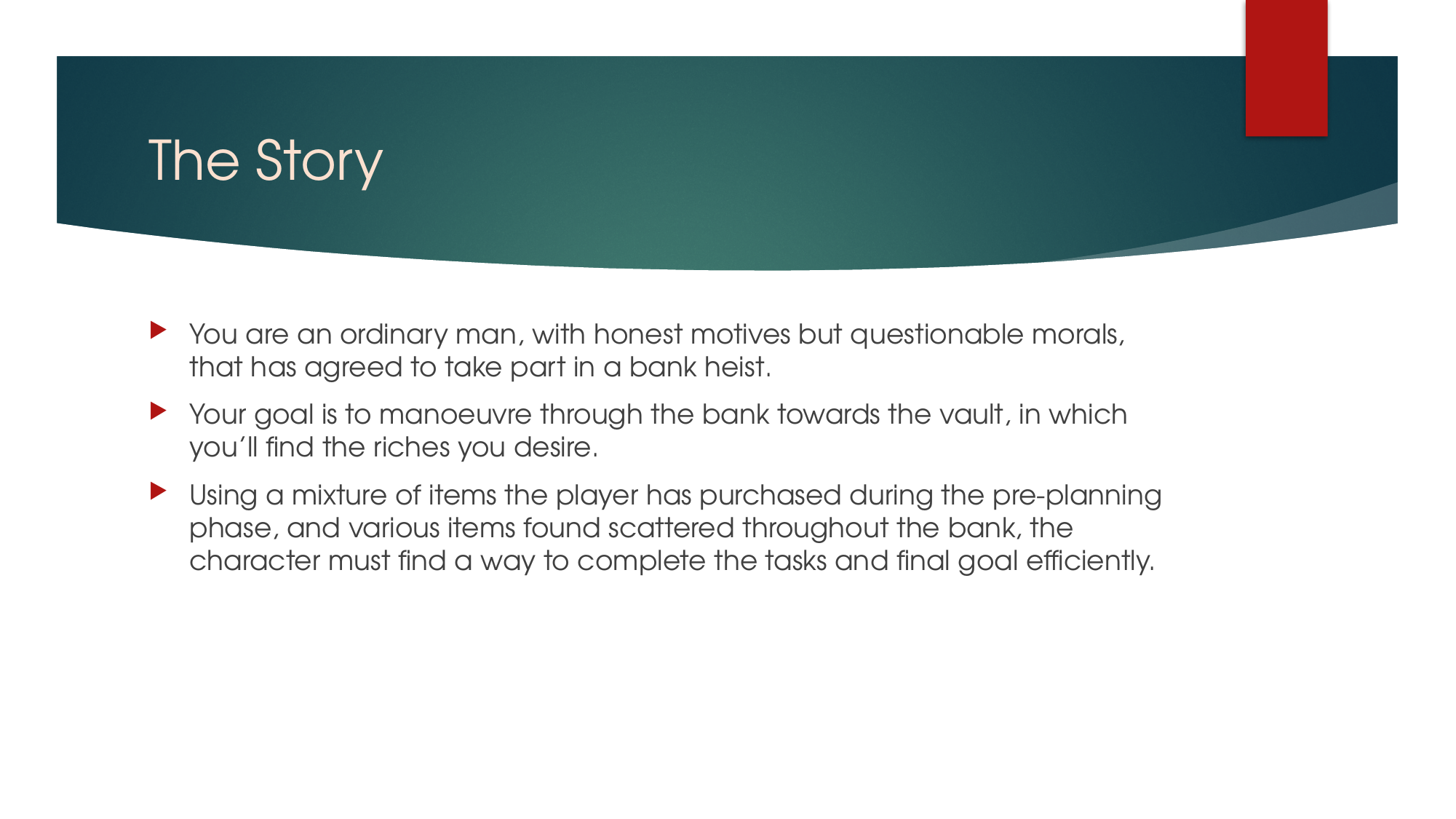

# The Story
You are an ordinary man, with honest motives but questionable morals, that has agreed to take part in a bank heist.
Your goal is to manoeuvre through the bank towards the vault, in which you’ll find the riches you desire.
Using a mixture of items the player has purchased during the pre-planning phase, and various items found scattered throughout the bank, the character must find a way to complete the tasks and final goal efficiently.